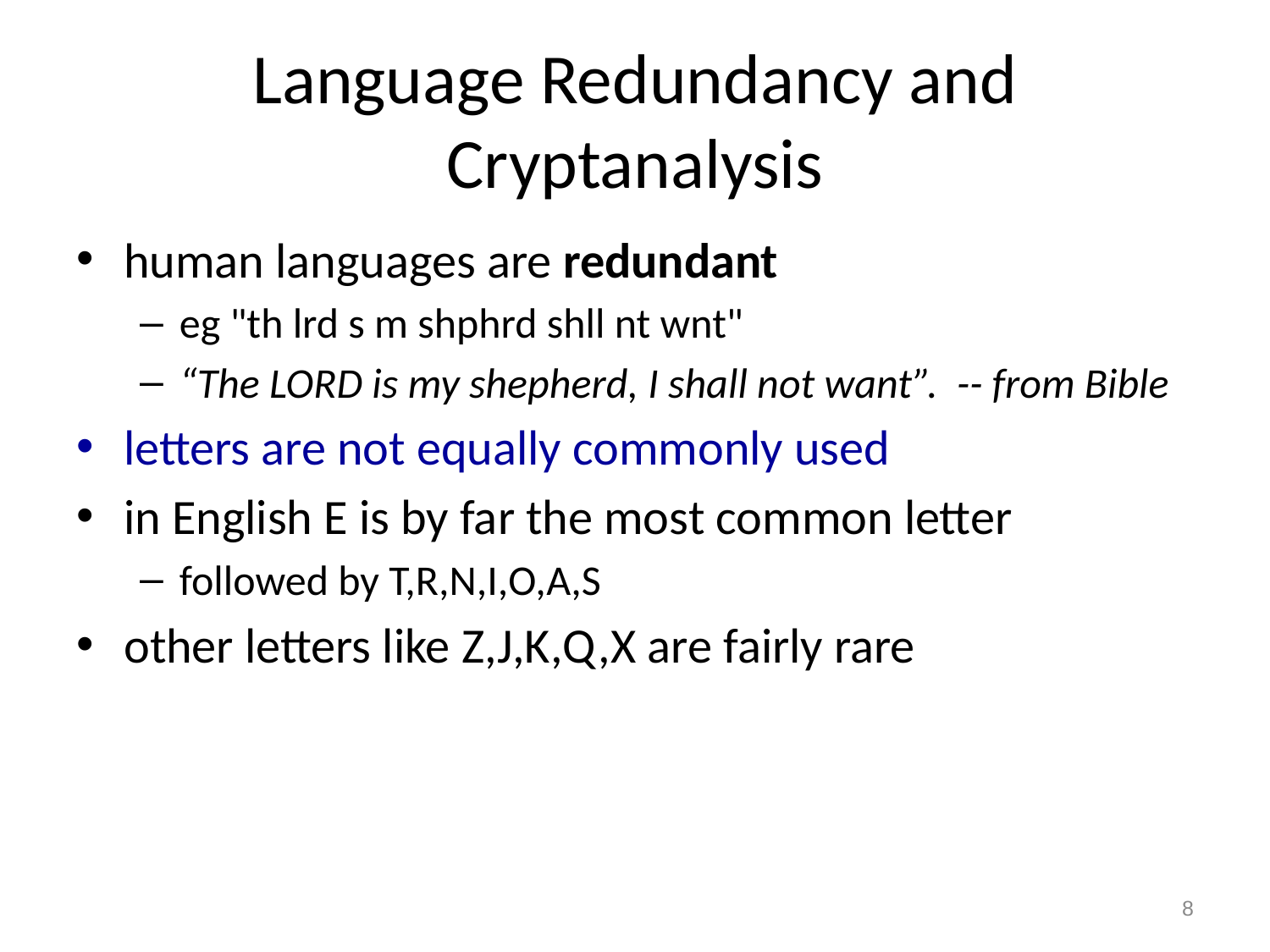

# Language Redundancy and Cryptanalysis
human languages are redundant
eg "th lrd s m shphrd shll nt wnt"
“The LORD is my shepherd, I shall not want”.  -- from Bible
letters are not equally commonly used
in English E is by far the most common letter
followed by T,R,N,I,O,A,S
other letters like Z,J,K,Q,X are fairly rare
8